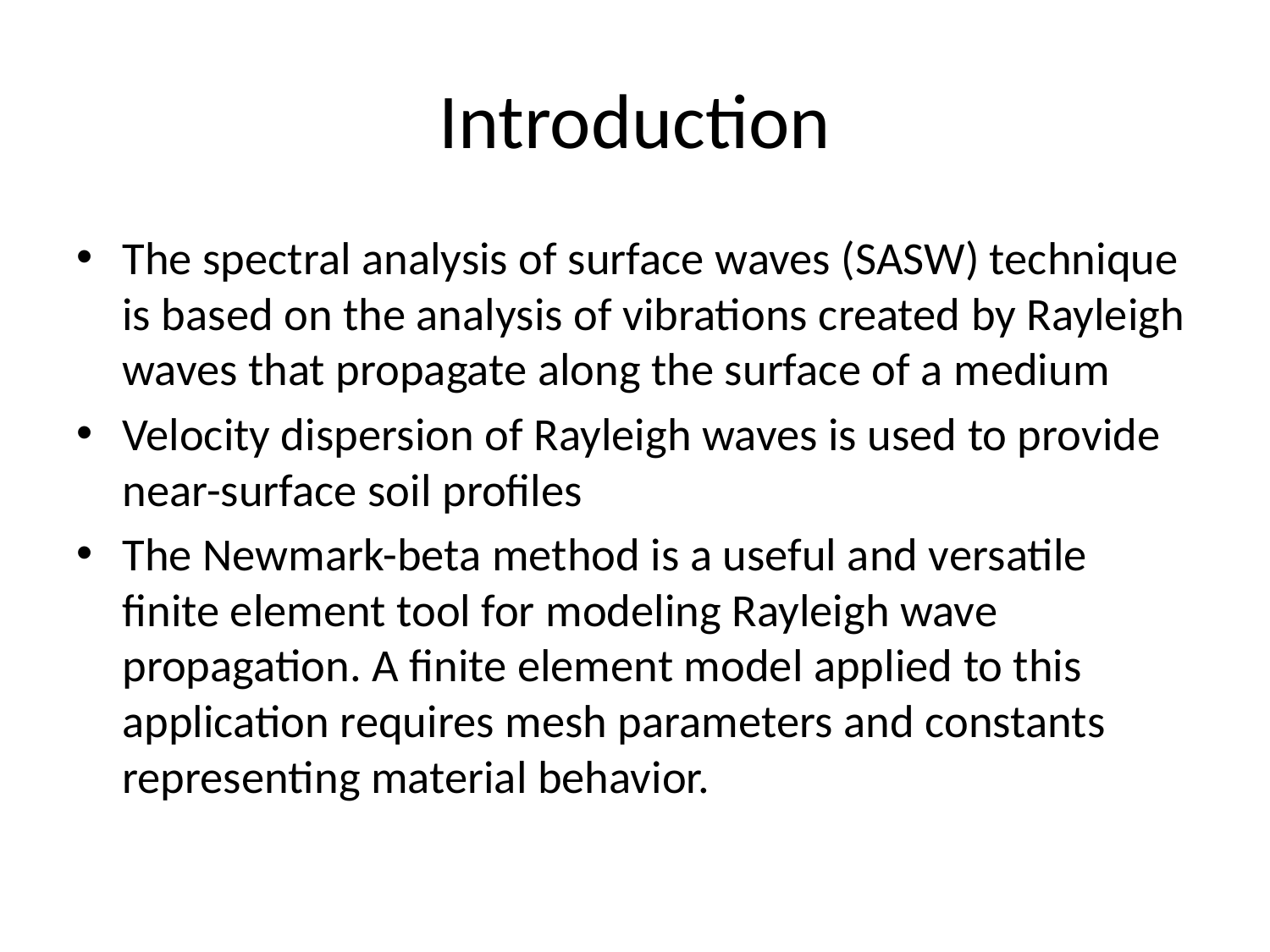

# Introduction
The spectral analysis of surface waves (SASW) technique is based on the analysis of vibrations created by Rayleigh waves that propagate along the surface of a medium
Velocity dispersion of Rayleigh waves is used to provide near-surface soil profiles
The Newmark-beta method is a useful and versatile finite element tool for modeling Rayleigh wave propagation. A finite element model applied to this application requires mesh parameters and constants representing material behavior.